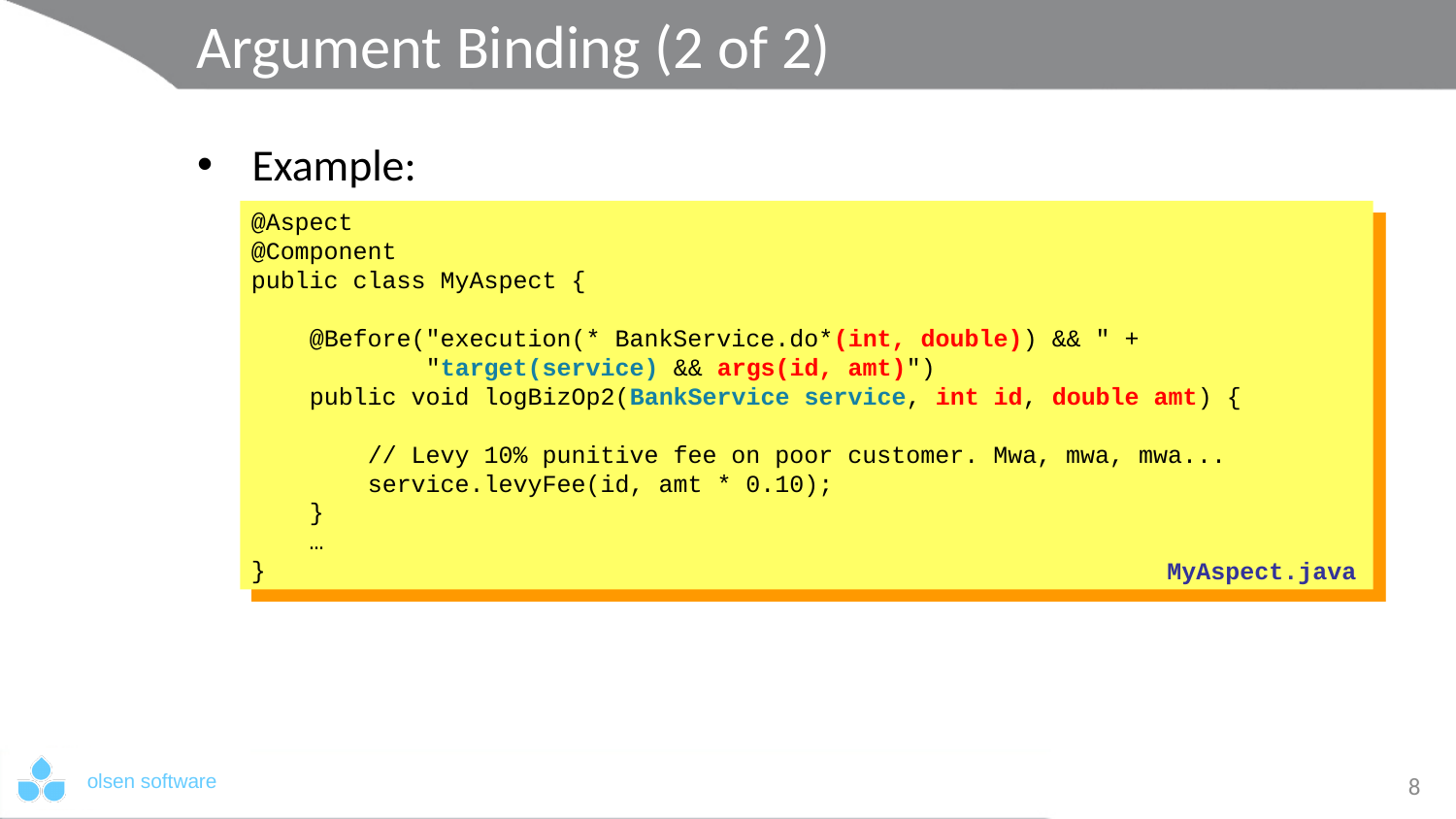

# Argument Binding (2 of 2)
Example:

To see the effect, run App_MoreAspects.java
@Aspect
@Component
public class MyAspect {

    @Before("execution(* BankService.do*(int, double)) && " +
            "target(service) && args(id, amt)")
    public void logBizOp2(BankService service, int id, double amt) {

        // Levy 10% punitive fee on poor customer. Mwa, mwa, mwa...
        service.levyFee(id, amt * 0.10);
    }
    …
}
MyAspect.java
8